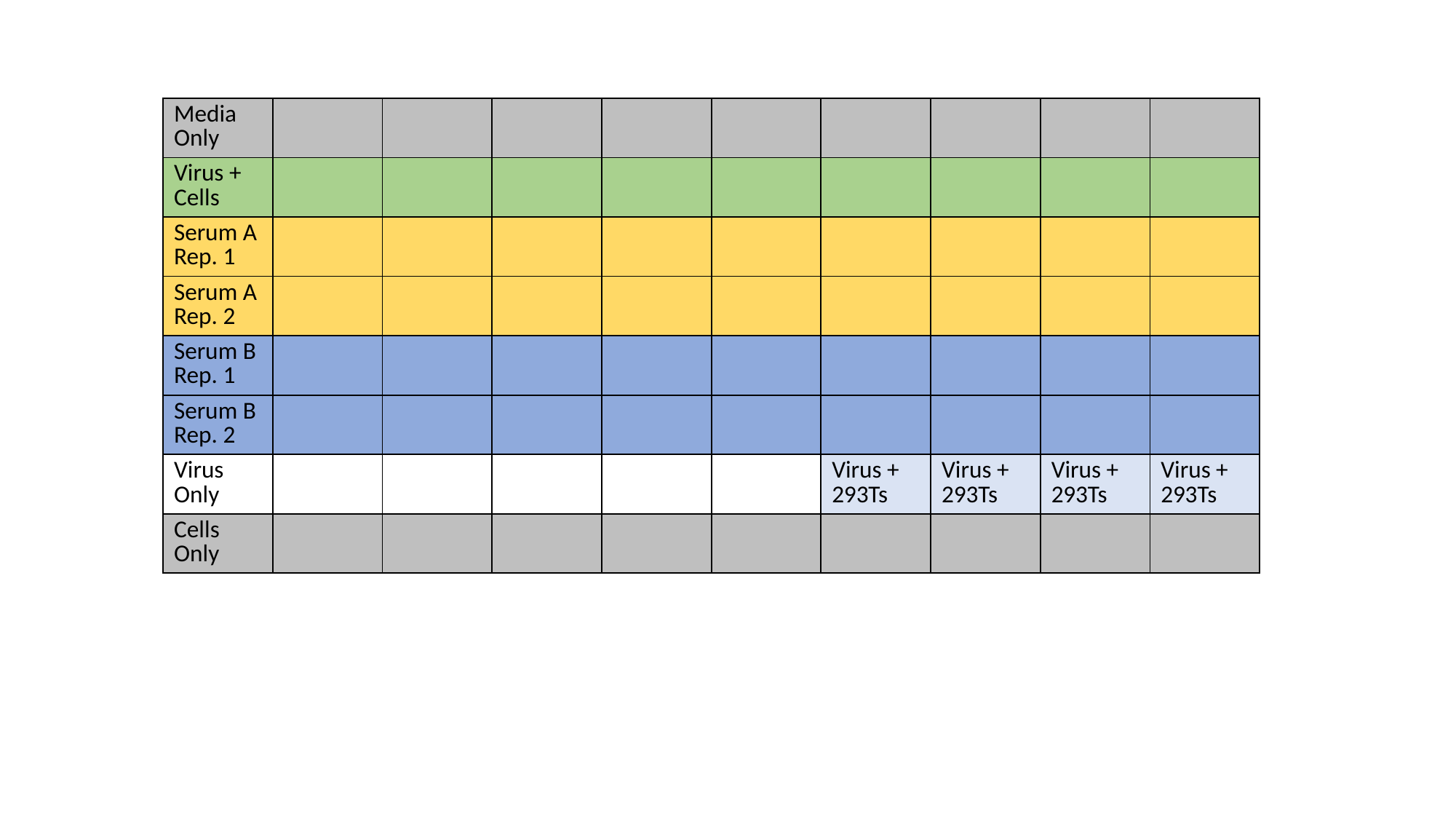

| Media Only |  |  |  |  |  |  |  |  |  |
| --- | --- | --- | --- | --- | --- | --- | --- | --- | --- |
| Virus + Cells |  |  |  |  |  |  |  |  |  |
| Serum A Rep. 1 |  |  |  |  |  |  |  |  |  |
| Serum A Rep. 2 |  |  |  |  |  |  |  |  |  |
| Serum B Rep. 1 |  |  |  |  |  |  |  |  |  |
| Serum B Rep. 2 |  |  |  |  |  |  |  |  |  |
| Virus Only |  |  |  |  |  | Virus + 293Ts | Virus + 293Ts | Virus + 293Ts | Virus + 293Ts |
| Cells Only |  |  |  |  |  |  |  |  |  |